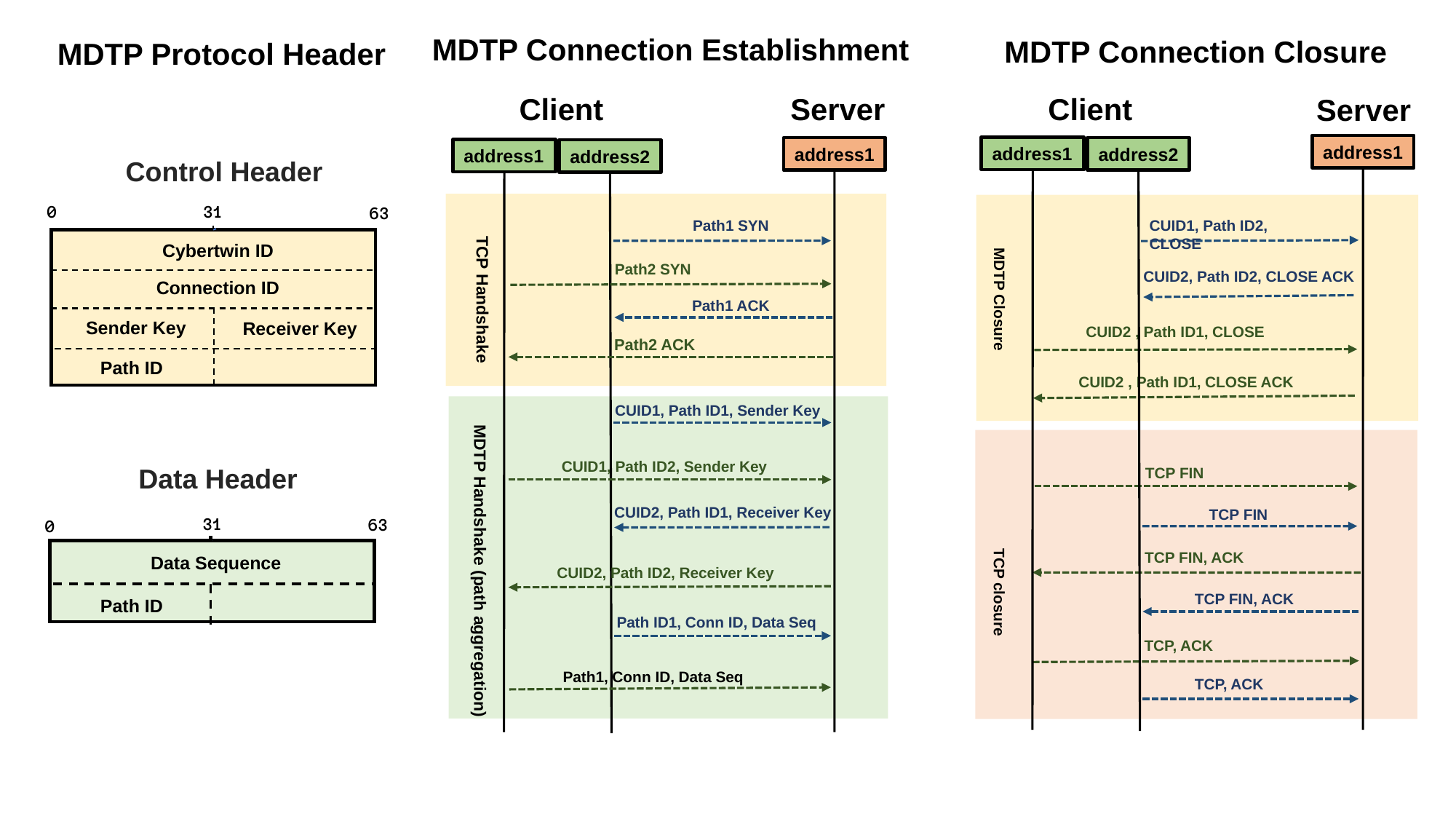

MDTP Connection Establishment
MDTP Connection Closure
MDTP Protocol Header
Client
Client
Server
Server
address1
address1
address2
address1
address1
address2
Control Header

31
0

63
CUID1, Path ID2, CLOSE
Path1 SYN
TCP Handshake

Cybertwin ID
MDTP Closure
Path2 SYN
CUID2, Path ID2, CLOSE ACK
Connection ID
Path1 ACK
Sender Key
Receiver Key
CUID2 , Path ID1, CLOSE
Path2 ACK
Path ID
CUID2 , Path ID1, CLOSE ACK
CUID1, Path ID1, Sender Key

MDTP Handshake (path aggregation)

CUID1, Path ID2, Sender Key
Data Header
TCP FIN
CUID2, Path ID1, Receiver Key
TCP FIN
31
63
0
TCP closure

TCP FIN, ACK
Data Sequence
CUID2, Path ID2, Receiver Key
TCP FIN, ACK
Path ID
Path ID1, Conn ID, Data Seq
TCP, ACK
Path1, Conn ID, Data Seq

TCP, ACK